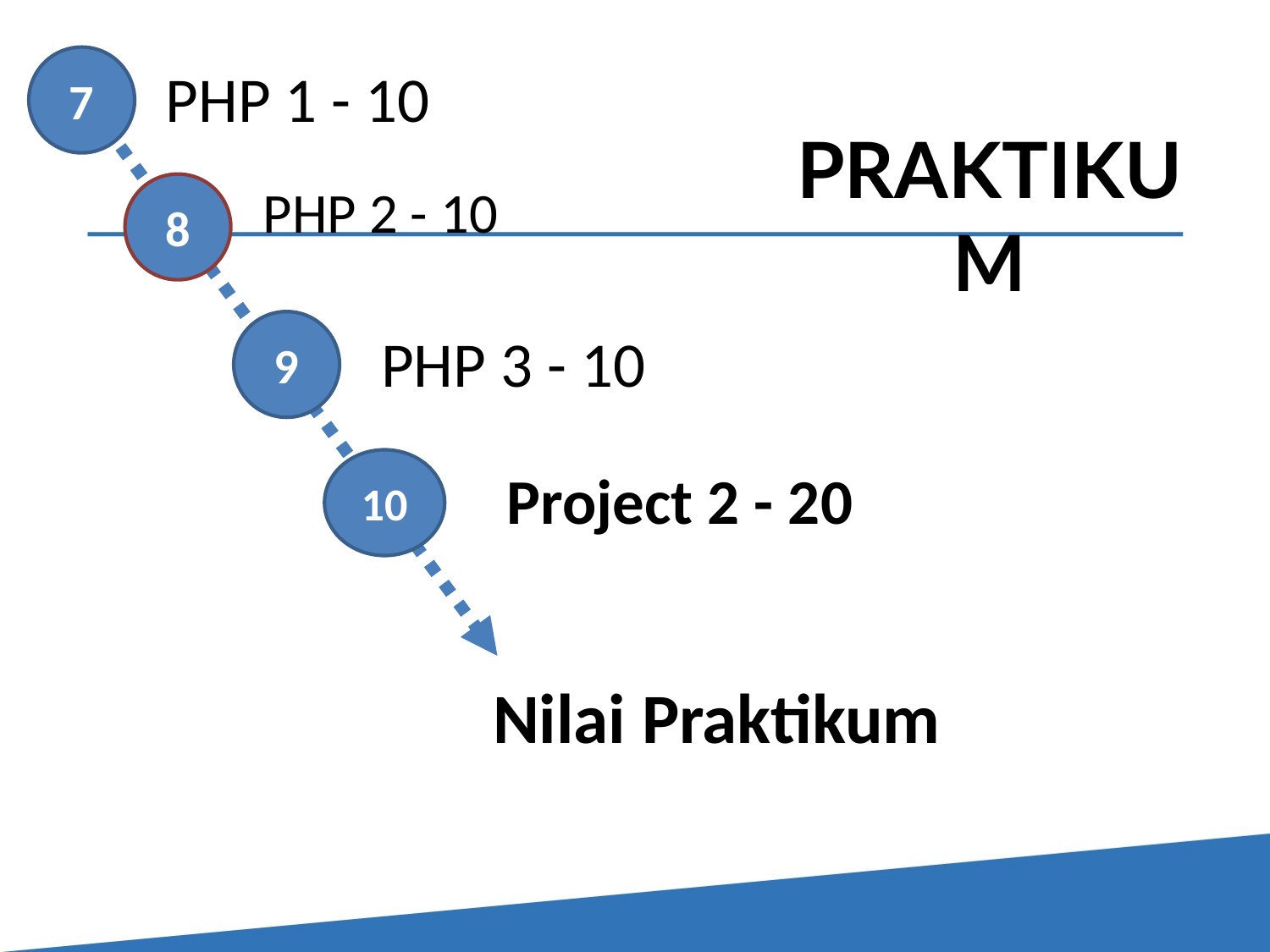

7
PHP 1 - 10
# PRAKTIKUM
PHP 2 - 10
8
9
PHP 3 - 10
10
Project 2 - 20
Nilai Praktikum